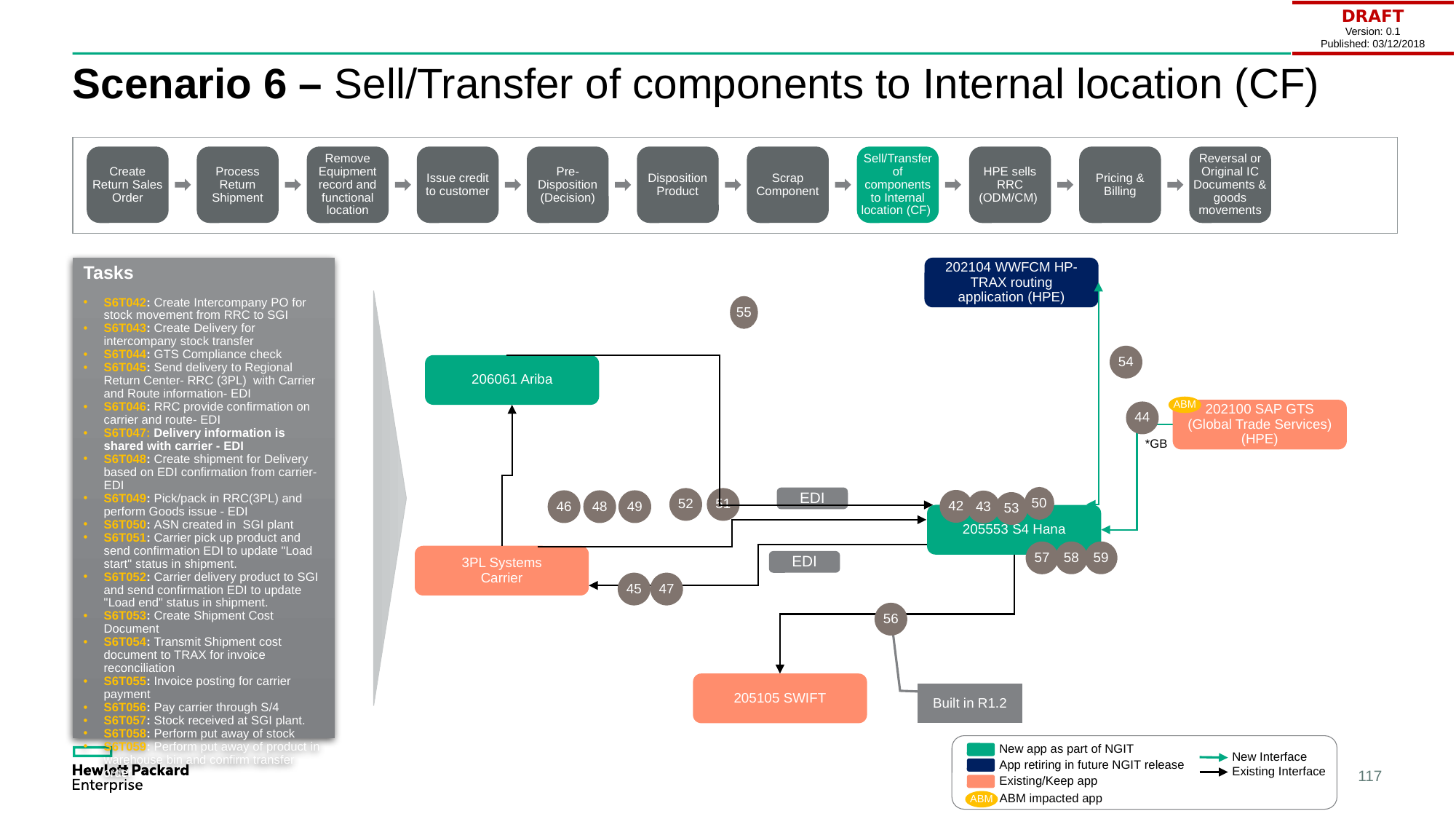

| DRAFT Version: 0.1 Published: 03/12/2018 |
| --- |
# Scenario 6 – Sell/Transfer of components to Internal location (CF)

Create Return Sales Order
Process Return Shipment
Remove Equipment record and functional location
Issue credit to customer
Pre-Disposition (Decision)
Disposition Product
Scrap Component
Sell/Transfer of components to Internal location (CF)
HPE sells RRC (ODM/CM)
Pricing & Billing
Reversal or Original IC Documents & goods movements

202104 WWFCM HP-TRAX routing application (HPE)
Tasks

S6T042: Create Intercompany PO for stock movement from RRC to SGI
S6T043: Create Delivery for intercompany stock transfer
S6T044: GTS Compliance check
S6T045: Send delivery to Regional Return Center- RRC (3PL)  with Carrier and Route information- EDI
S6T046: RRC provide confirmation on carrier and route- EDI
S6T047: Delivery information is shared with carrier - EDI
S6T048: Create shipment for Delivery based on EDI confirmation from carrier- EDI
S6T049: Pick/pack in RRC(3PL) and perform Goods issue - EDI
S6T050: ASN created in  SGI plant
S6T051: Carrier pick up product and send confirmation EDI to update "Load start" status in shipment.
S6T052: Carrier delivery product to SGI and send confirmation EDI to update "Load end" status in shipment.
S6T053: Create Shipment Cost Document
S6T054: Transmit Shipment cost document to TRAX for invoice reconciliation
S6T055: Invoice posting for carrier payment
S6T056: Pay carrier through S/4
S6T057: Stock received at SGI plant.
S6T058: Perform put away of stock
S6T059: Perform put away of product in warehouse bin and confirm transfer order.
55
54
206061 Ariba
ABM
202100 SAP GTS (Global Trade Services) (HPE)
44
*GB

50
52
51
EDI
42
46
48
49
43
53
205553 S4 Hana
58
59
57
3PL Systems
Carrier
EDI
45
47
56
205105 SWIFT
Built in R1.2

New app as part of NGIT

New Interface
App retiring in future NGIT release

Existing Interface
Existing/Keep app

ABM impacted app
ABM
117